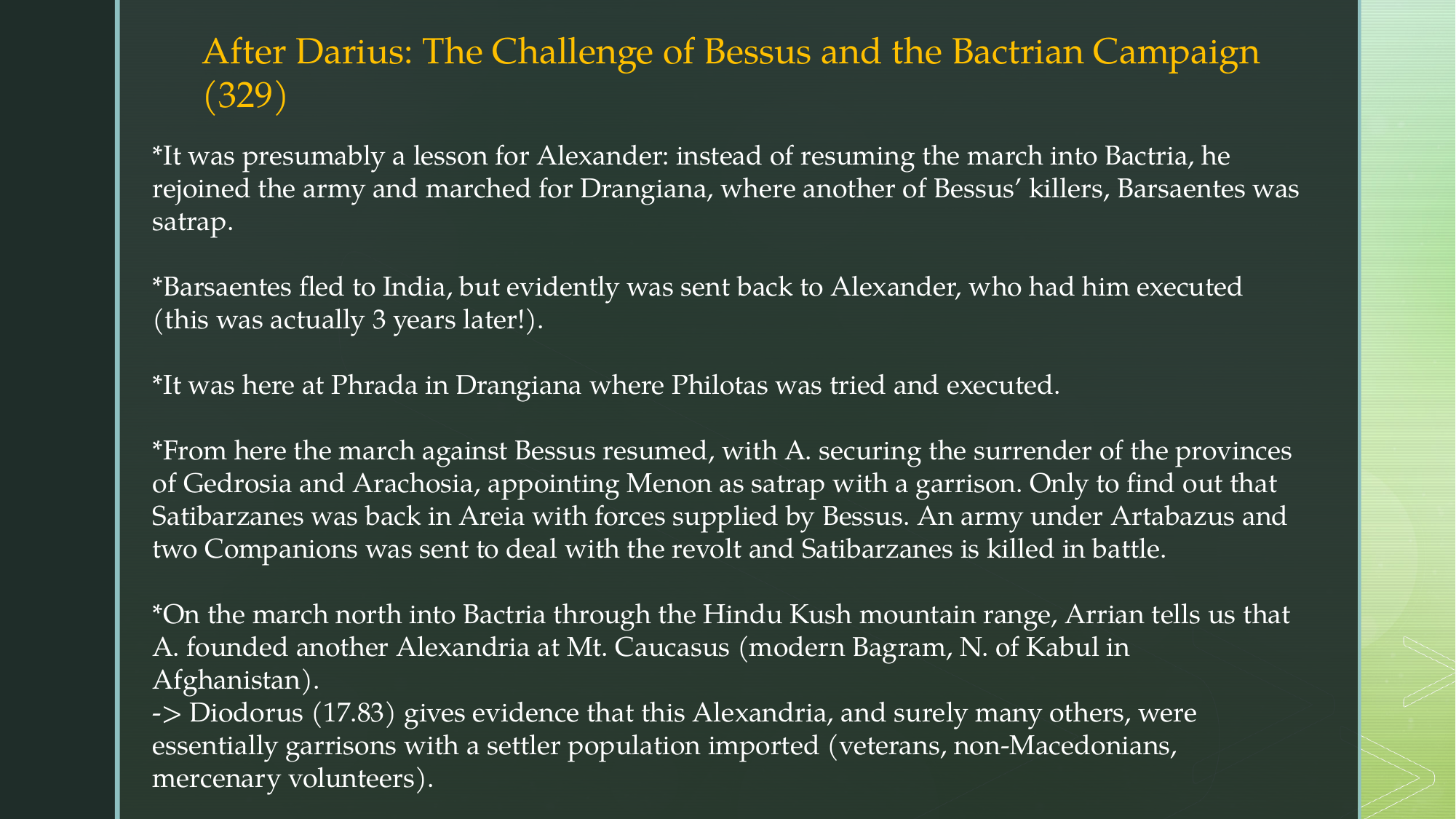

After Darius: The Challenge of Bessus and the Bactrian Campaign (329)
*It was presumably a lesson for Alexander: instead of resuming the march into Bactria, he rejoined the army and marched for Drangiana, where another of Bessus’ killers, Barsaentes was satrap.

*Barsaentes fled to India, but evidently was sent back to Alexander, who had him executed (this was actually 3 years later!).

*It was here at Phrada in Drangiana where Philotas was tried and executed.

*From here the march against Bessus resumed, with A. securing the surrender of the provinces of Gedrosia and Arachosia, appointing Menon as satrap with a garrison. Only to find out that Satibarzanes was back in Areia with forces supplied by Bessus. An army under Artabazus and two Companions was sent to deal with the revolt and Satibarzanes is killed in battle.

*On the march north into Bactria through the Hindu Kush mountain range, Arrian tells us that A. founded another Alexandria at Mt. Caucasus (modern Bagram, N. of Kabul in Afghanistan).
-> Diodorus (17.83) gives evidence that this Alexandria, and surely many others, were essentially garrisons with a settler population imported (veterans, non-Macedonians, mercenary volunteers).